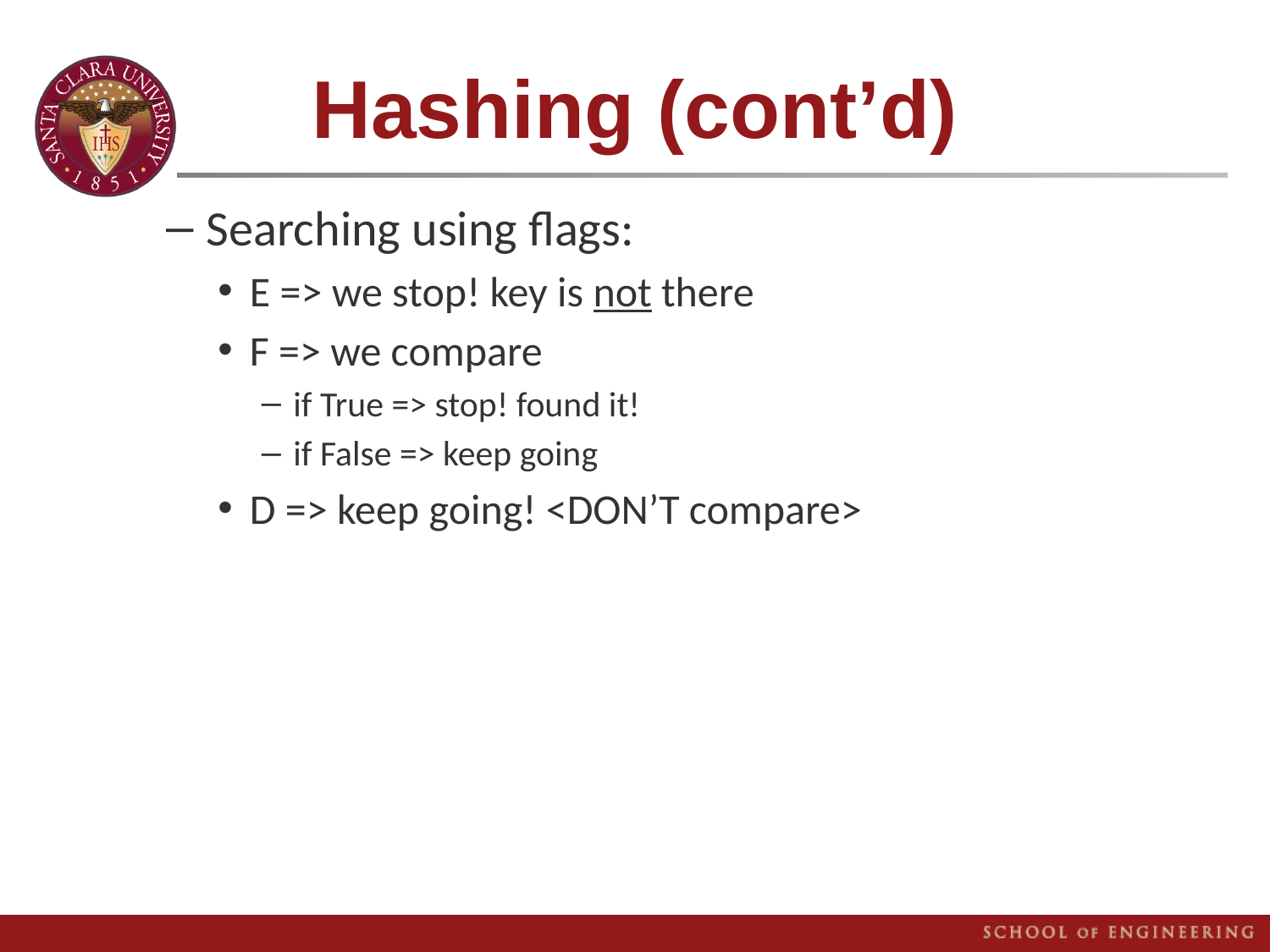

# Hashing (cont’d)
Searching using flags:
E => we stop! key is not there
F => we compare
if True => stop! found it!
if False => keep going
D => keep going! <DON’T compare>